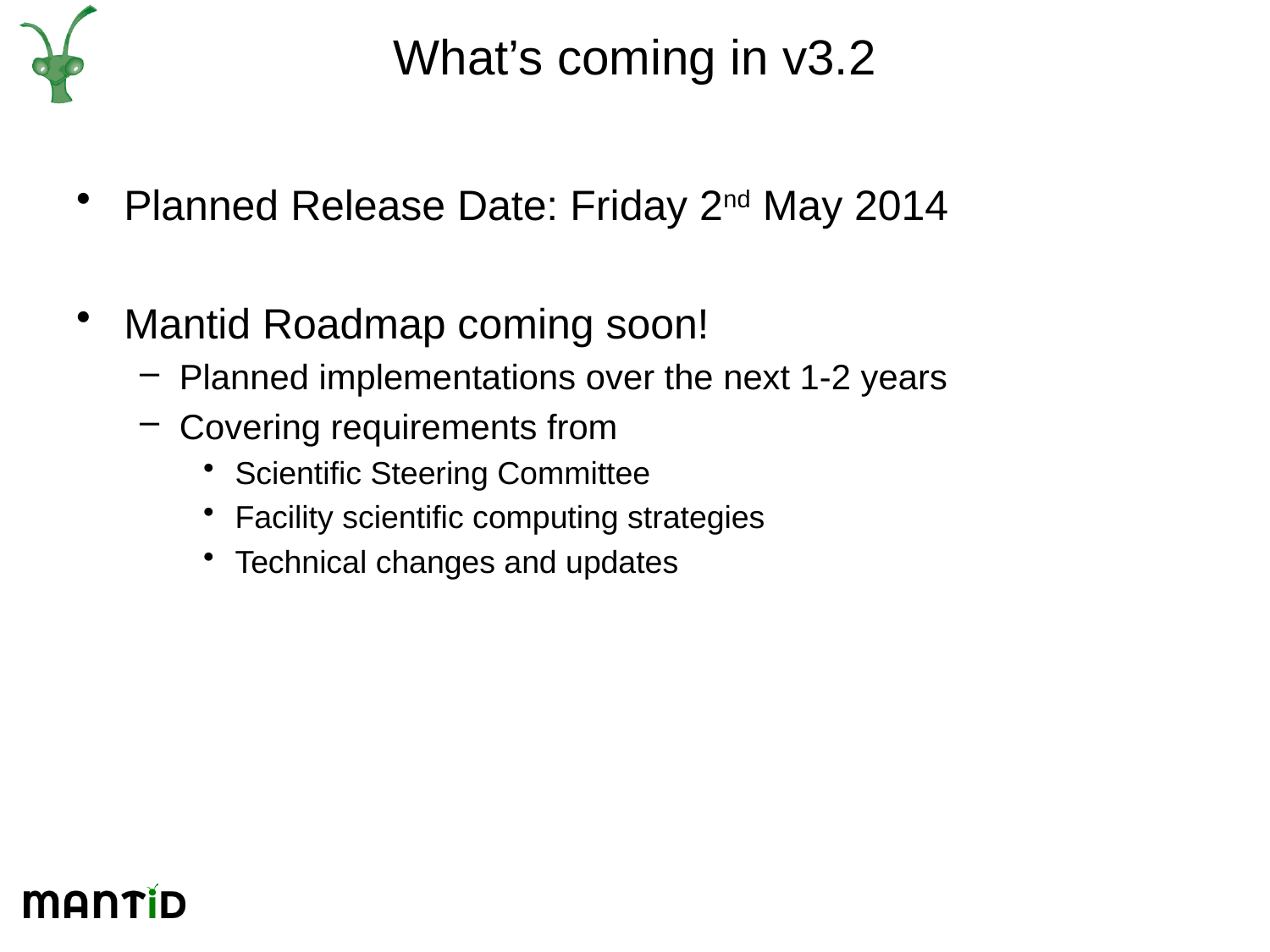

# What’s coming in v3.2
Planned Release Date: Friday 2nd May 2014

Mantid Roadmap coming soon!
Planned implementations over the next 1-2 years
Covering requirements from
Scientific Steering Committee
Facility scientific computing strategies
Technical changes and updates